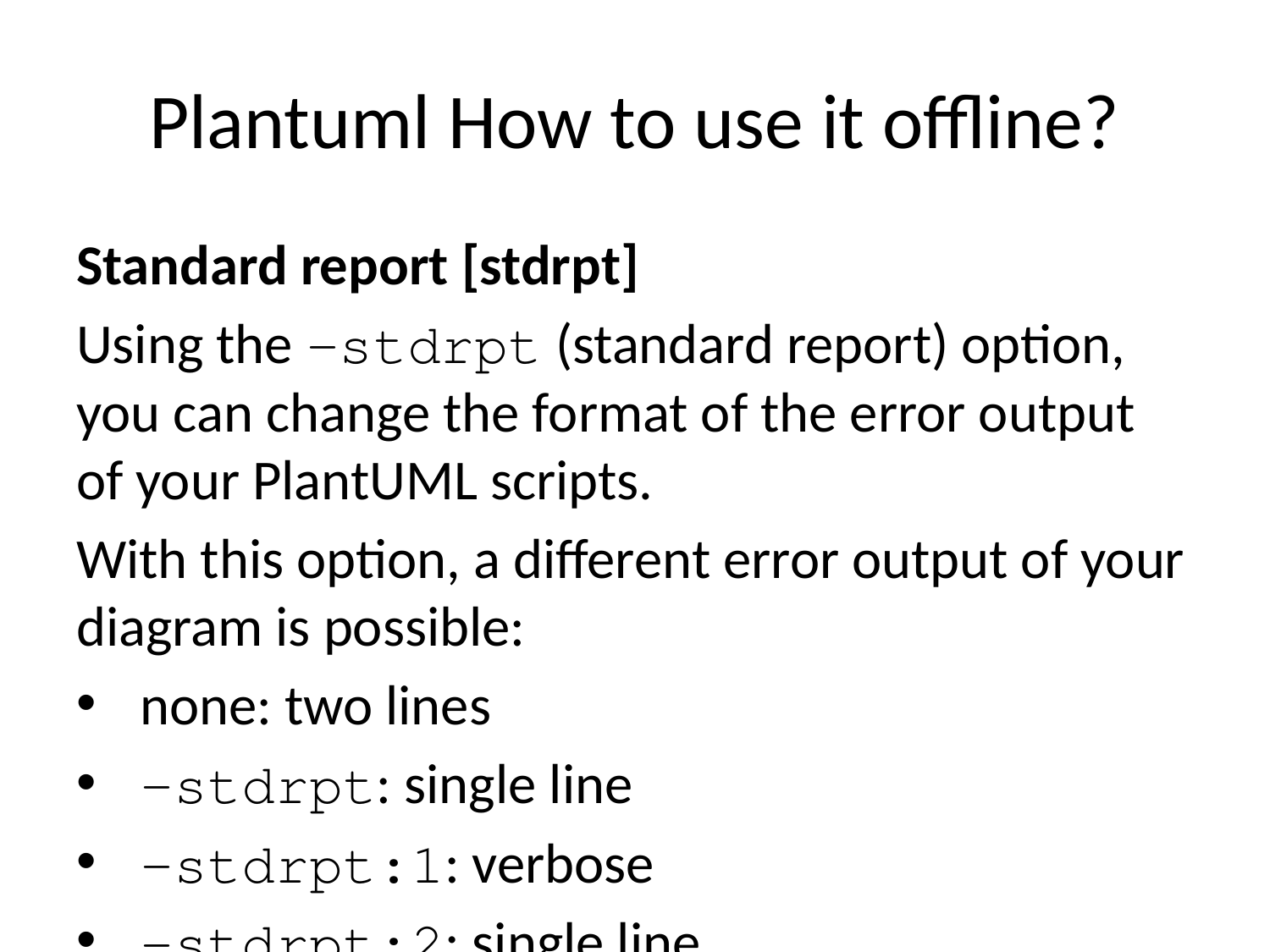

# Plantuml How to use it offline?
Standard report [stdrpt]
Using the -stdrpt (standard report) option, you can change the format of the error output of your PlantUML scripts.
With this option, a different error output of your diagram is possible:
none: two lines
-stdrpt: single line
-stdrpt:1: verbose
-stdrpt:2: single line
[Ref. Issue#155 and QA-11805]